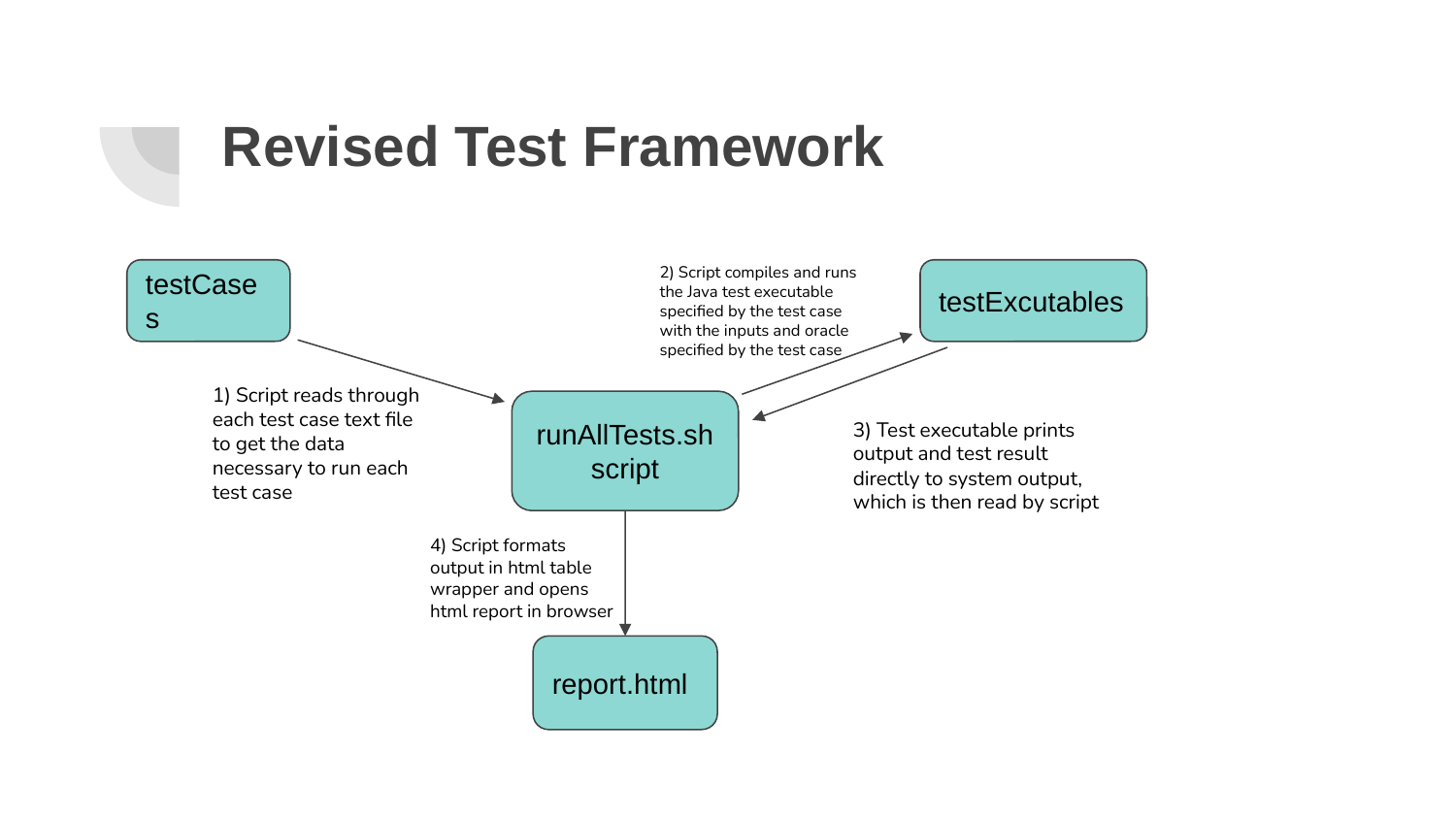

# Revised Test Framework
2) Script compiles and runs the Java test executable specified by the test case with the inputs and oracle specified by the test case
testCases
testExcutables
1) Script reads through each test case text file to get the data necessary to run each test case
runAllTests.sh
script
3) Test executable prints output and test result directly to system output, which is then read by script
4) Script formats output in html table wrapper and opens html report in browser
report.html